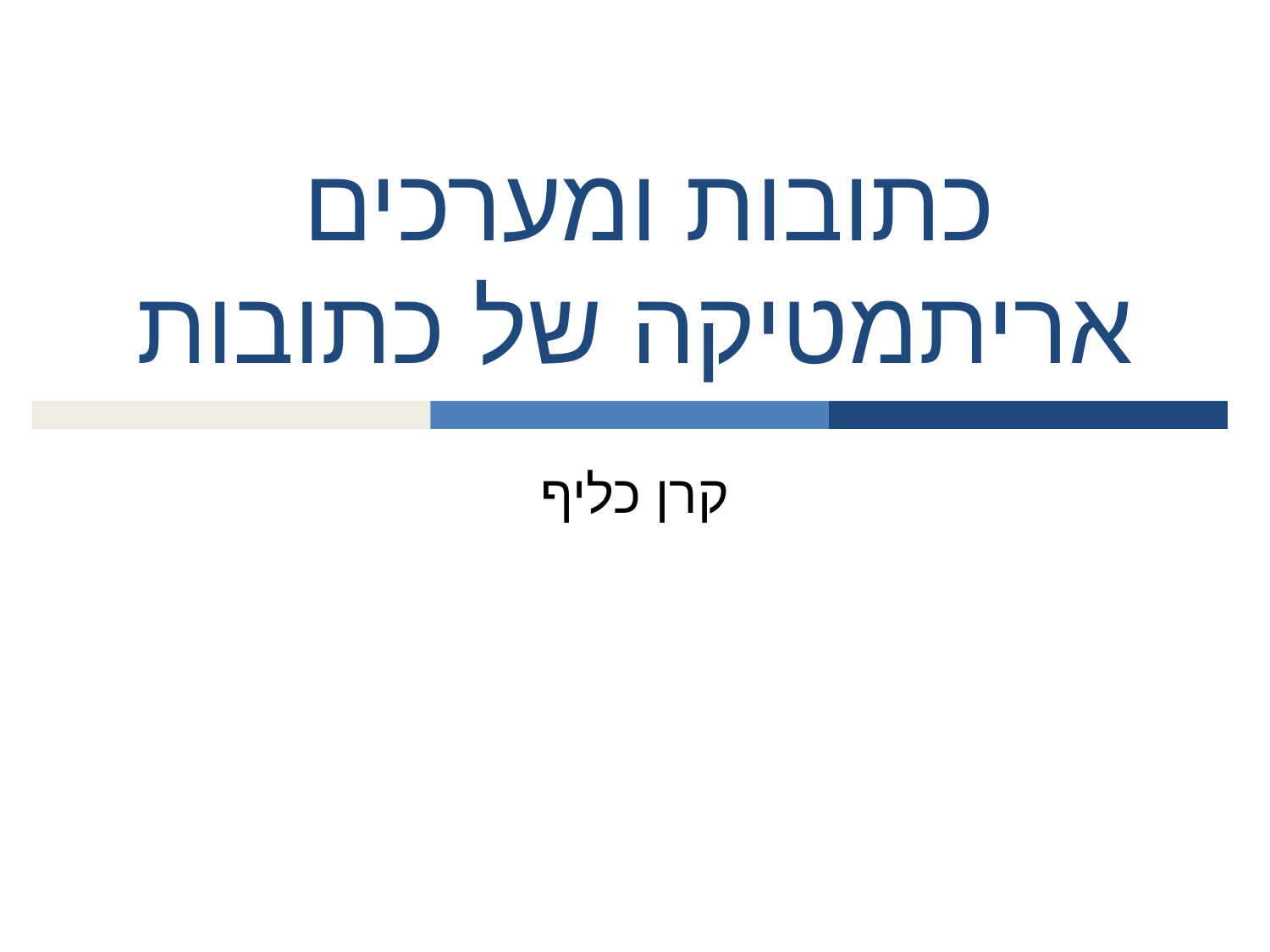

# כתובות ומערכים אריתמטיקה של כתובות
קרן כליף